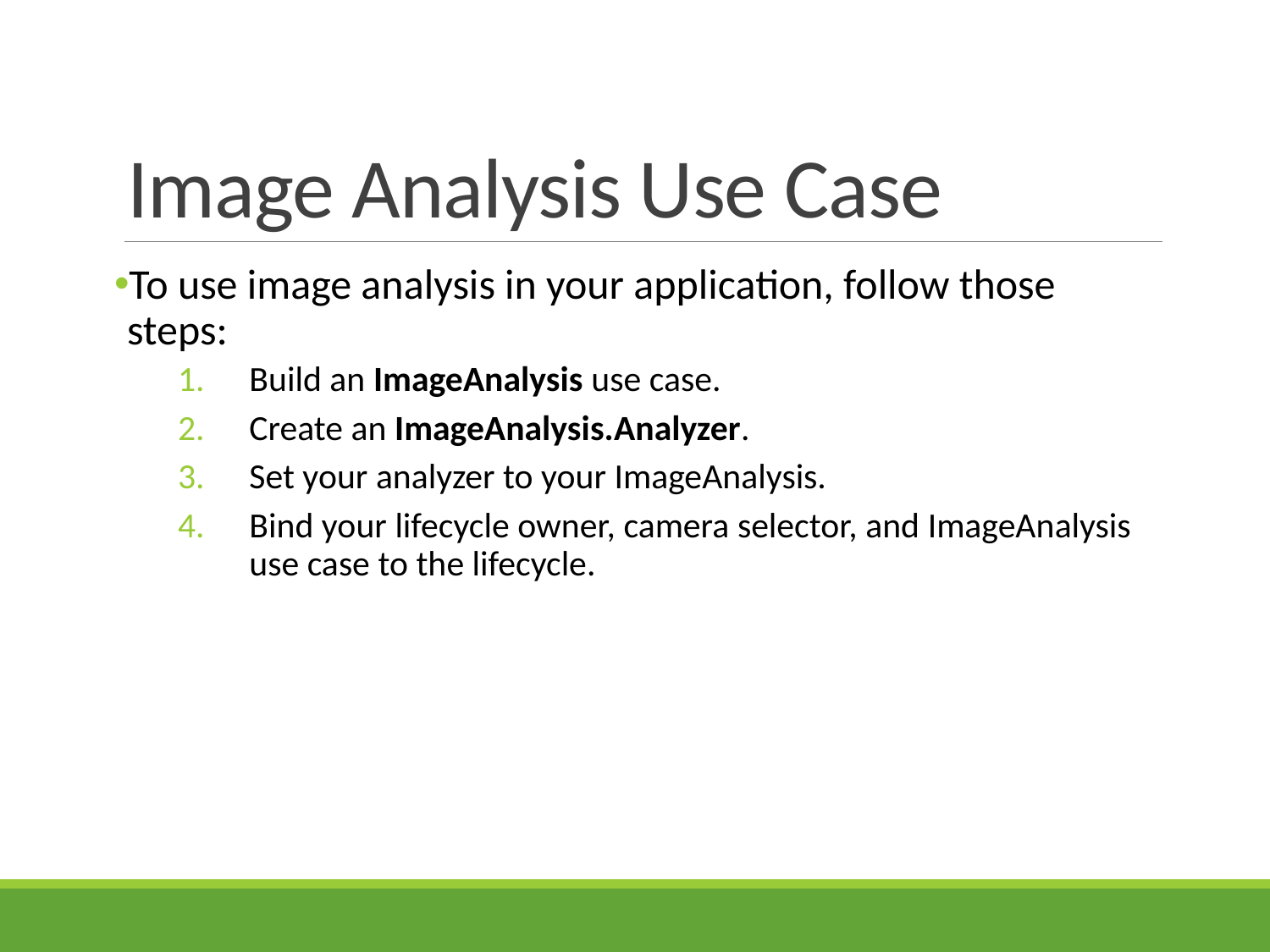

# Image Analysis Use Case
To use image analysis in your application, follow those steps:
Build an ImageAnalysis use case.
Create an ImageAnalysis.Analyzer.
Set your analyzer to your ImageAnalysis.
Bind your lifecycle owner, camera selector, and ImageAnalysis use case to the lifecycle.